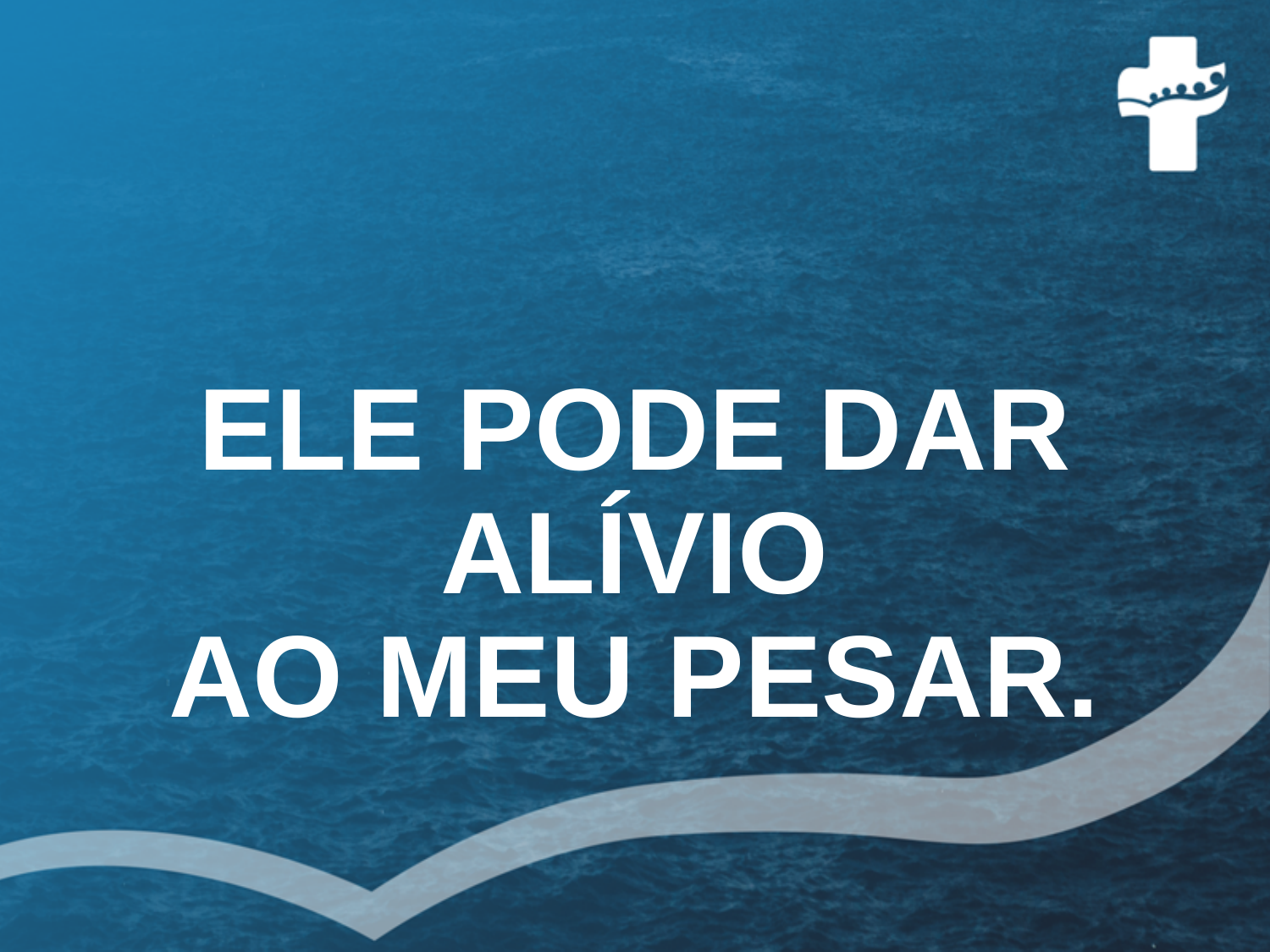

ELE PODE DAR ALÍVIO
AO MEU PESAR.